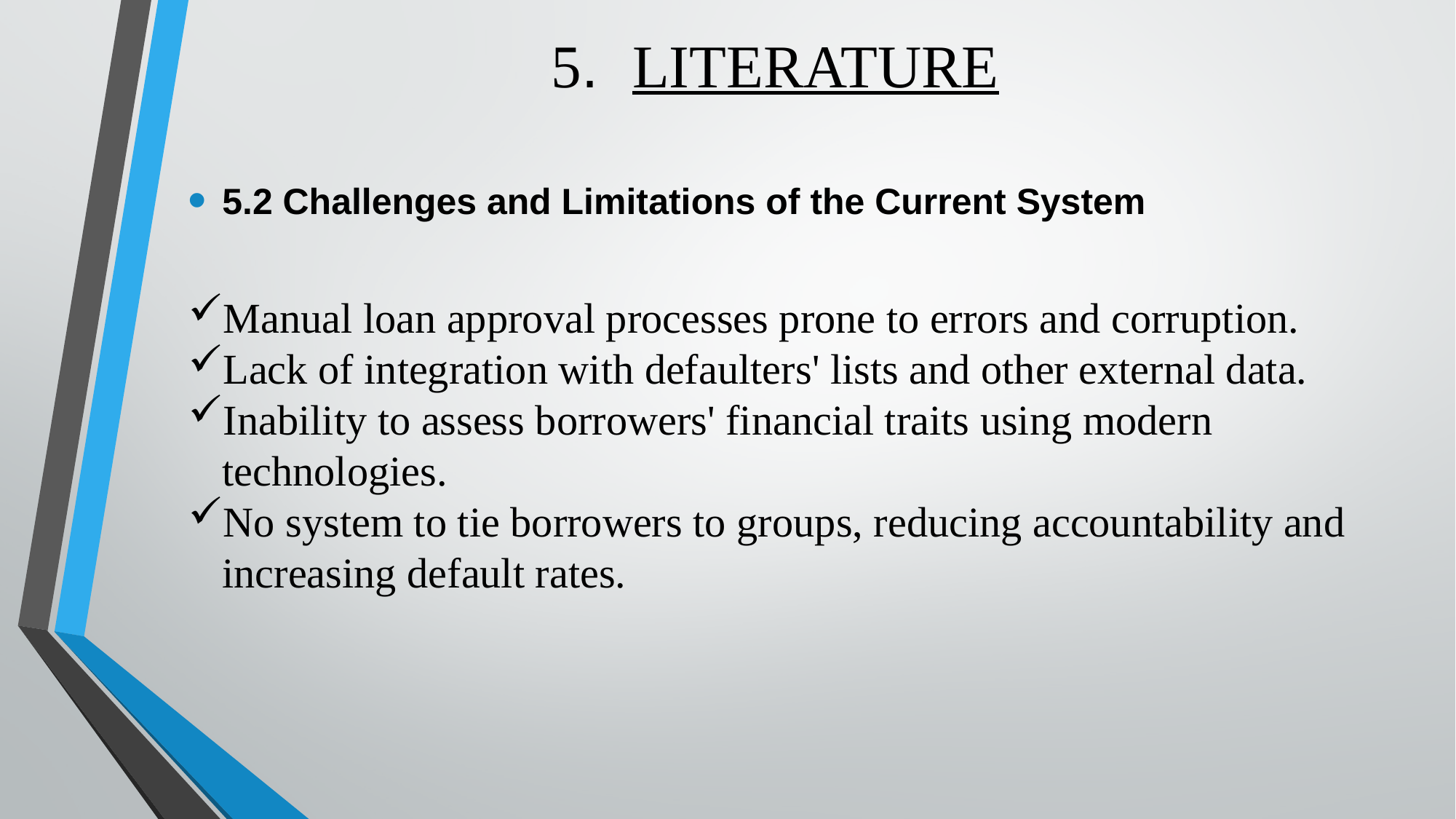

# 5.  LITERATURE
5.2 Challenges and Limitations of the Current System

Manual loan approval processes prone to errors and corruption.
Lack of integration with defaulters' lists and other external data.
Inability to assess borrowers' financial traits using modern technologies.
No system to tie borrowers to groups, reducing accountability and increasing default rates.